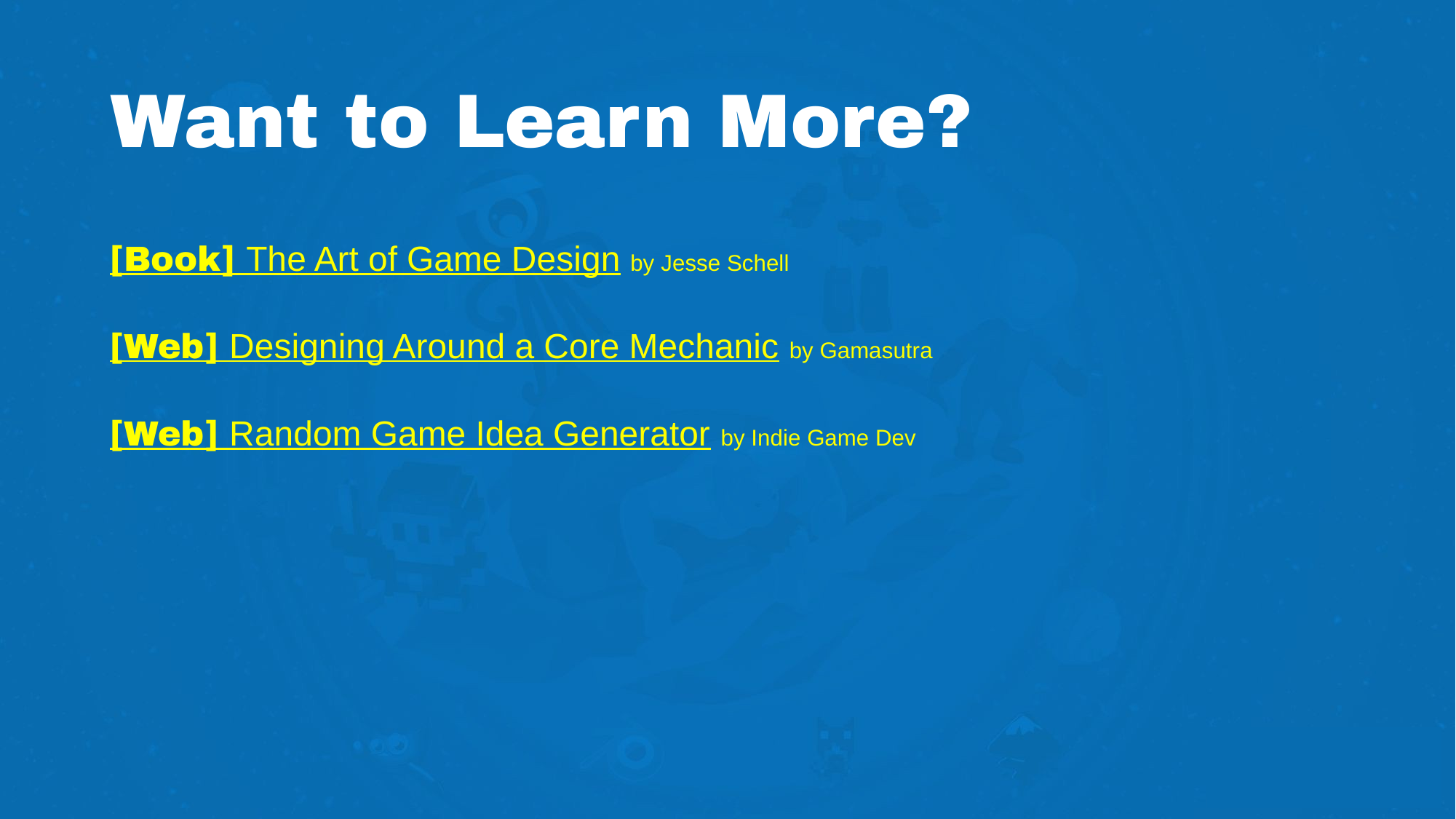

# Want to Learn More?
[Book] The Art of Game Design by Jesse Schell
[Web] Designing Around a Core Mechanic by Gamasutra
[Web] Random Game Idea Generator by Indie Game Dev